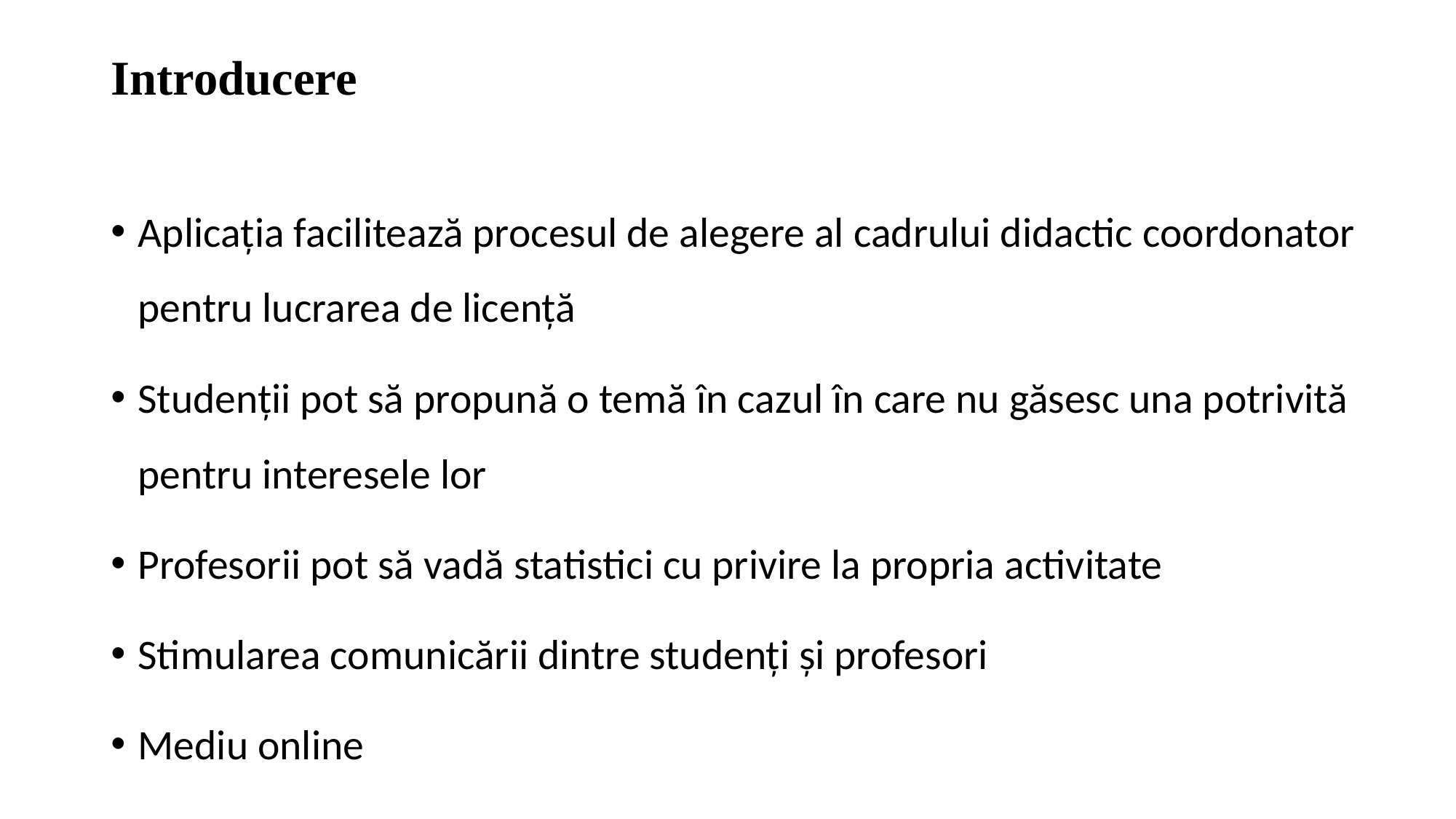

Introducere
Aplicația facilitează procesul de alegere al cadrului didactic coordonator pentru lucrarea de licență
Studenții pot să propună o temă în cazul în care nu găsesc una potrivită pentru interesele lor
Profesorii pot să vadă statistici cu privire la propria activitate
Stimularea comunicării dintre studenți și profesori
Mediu online